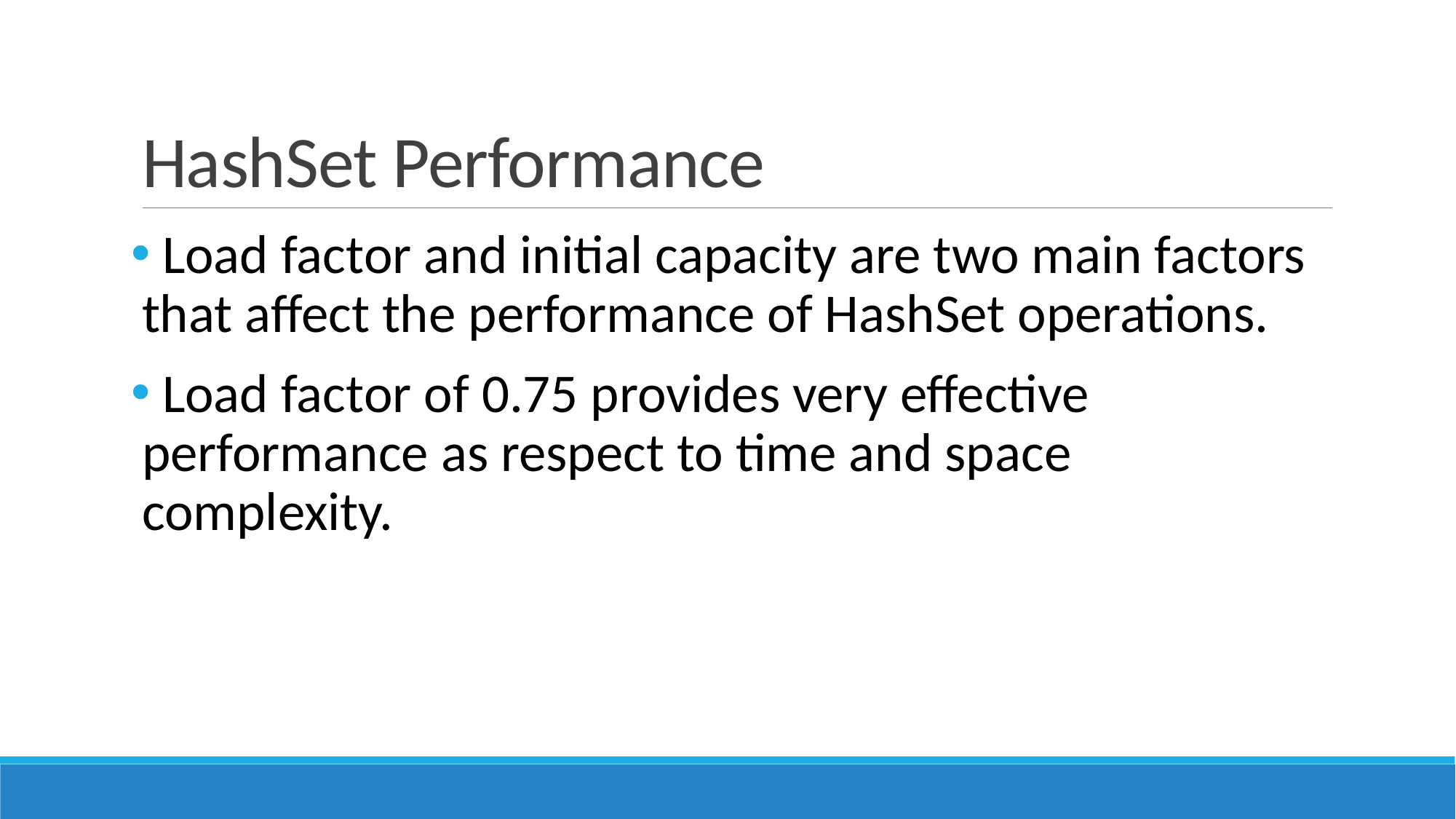

# HashSet Performance
 Load factor and initial capacity are two main factors that affect the performance of HashSet operations.
 Load factor of 0.75 provides very effective performance as respect to time and space complexity.